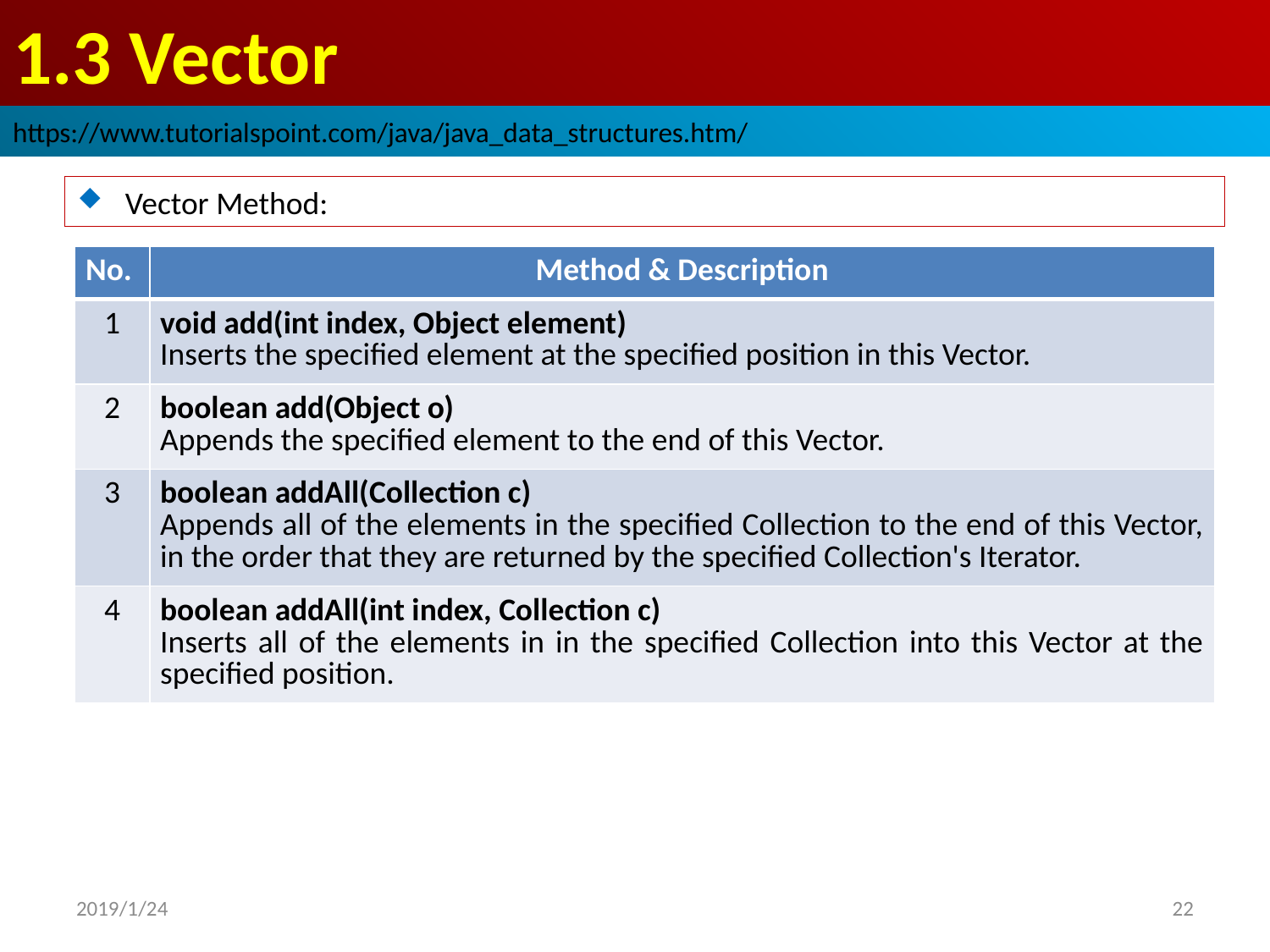

# 1.3 Vector
https://www.tutorialspoint.com/java/java_data_structures.htm/
Vector Method:

| No. | Method & Description |
| --- | --- |
| 1 | void add(int index, Object element) Inserts the specified element at the specified position in this Vector. |
| 2 | boolean add(Object o) Appends the specified element to the end of this Vector. |
| 3 | boolean addAll(Collection c) Appends all of the elements in the specified Collection to the end of this Vector, in the order that they are returned by the specified Collection's Iterator. |
| 4 | boolean addAll(int index, Collection c) Inserts all of the elements in in the specified Collection into this Vector at the specified position. |
2019/1/24
22